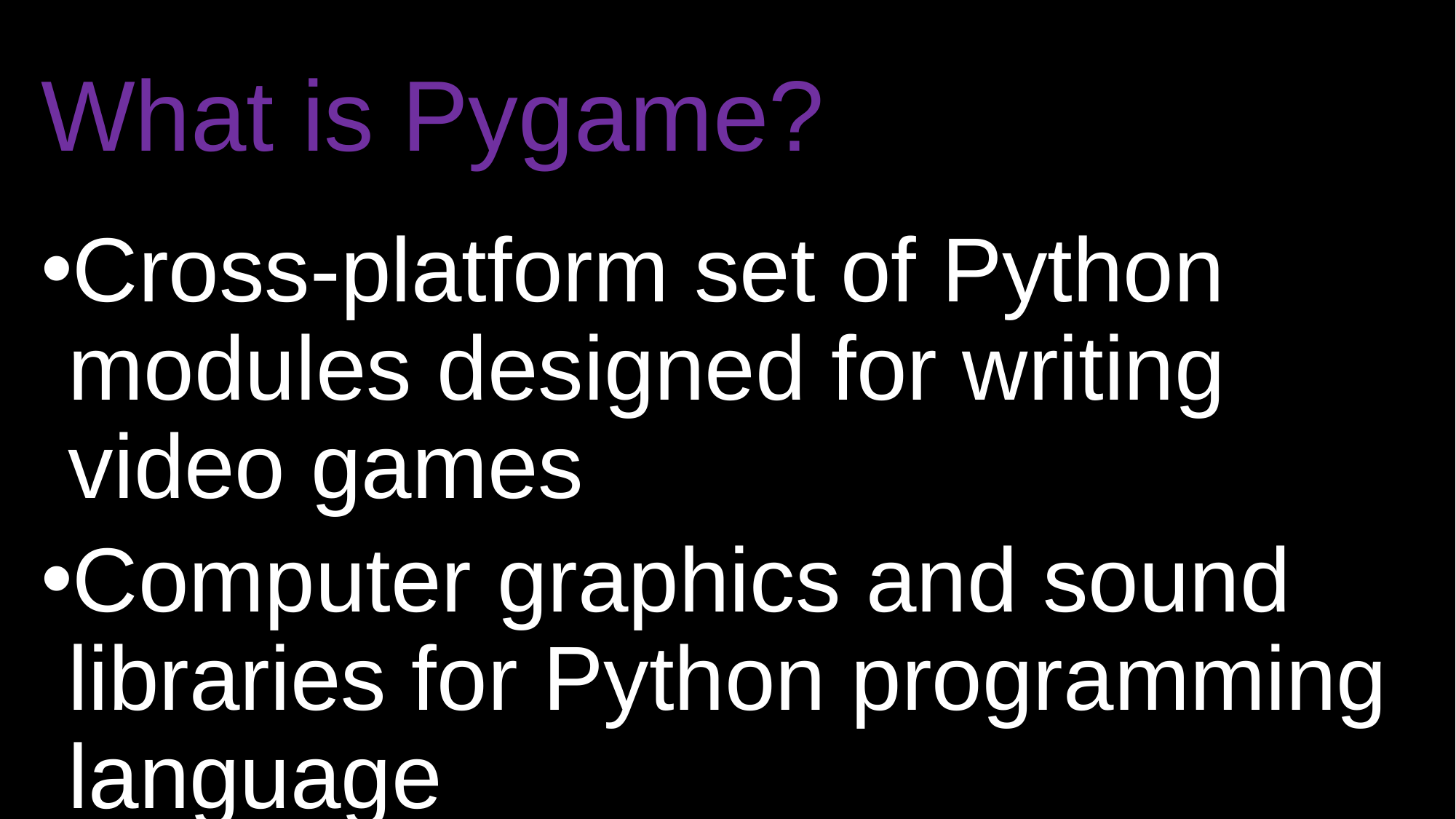

# What is Pygame?
Cross-platform set of Python modules designed for writing video games
Computer graphics and sound libraries for Python programming language
Easy to learn and use